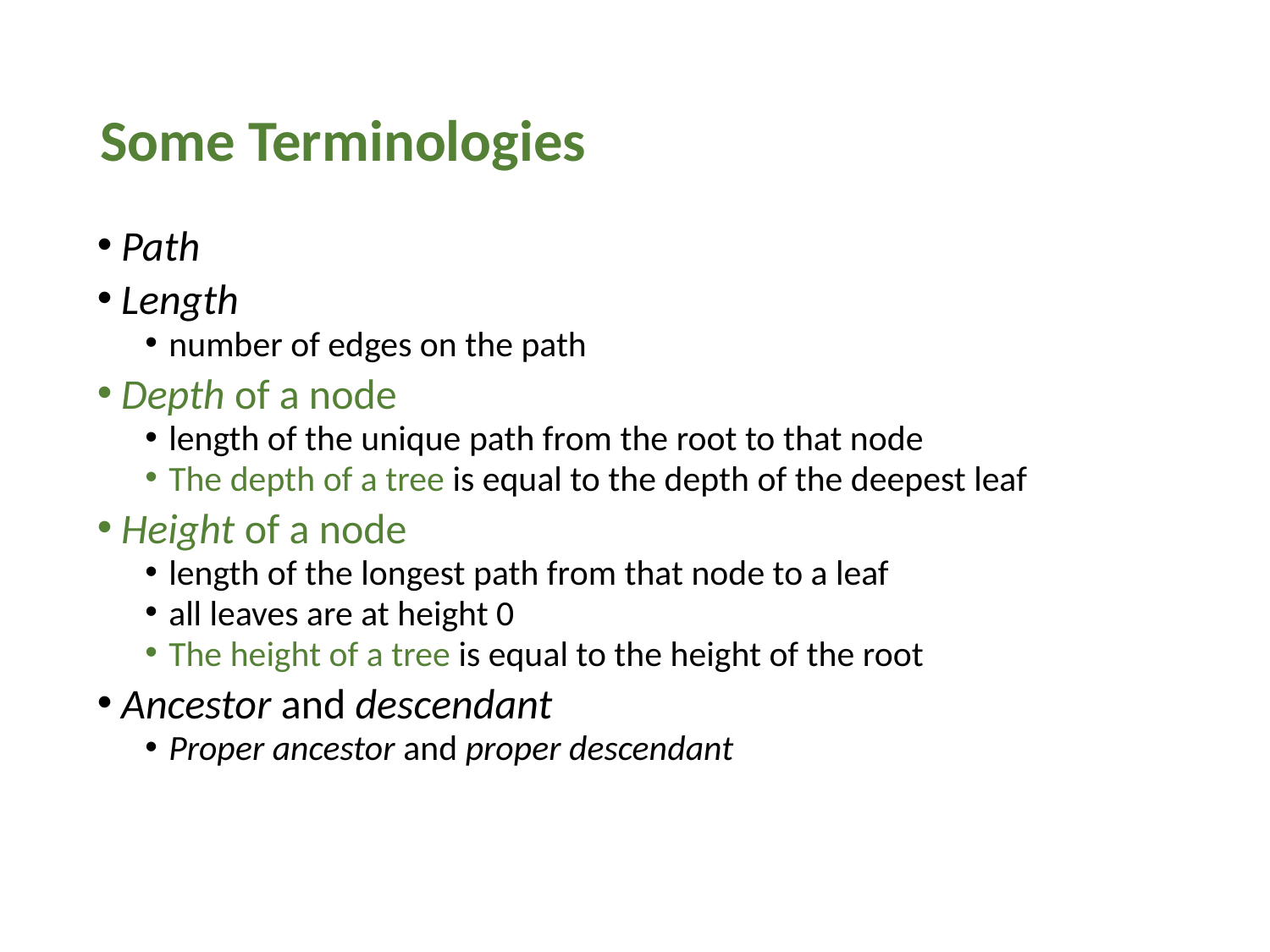

# Some Terminologies
Path
Length
number of edges on the path
Depth of a node
length of the unique path from the root to that node
The depth of a tree is equal to the depth of the deepest leaf
Height of a node
length of the longest path from that node to a leaf
all leaves are at height 0
The height of a tree is equal to the height of the root
Ancestor and descendant
Proper ancestor and proper descendant